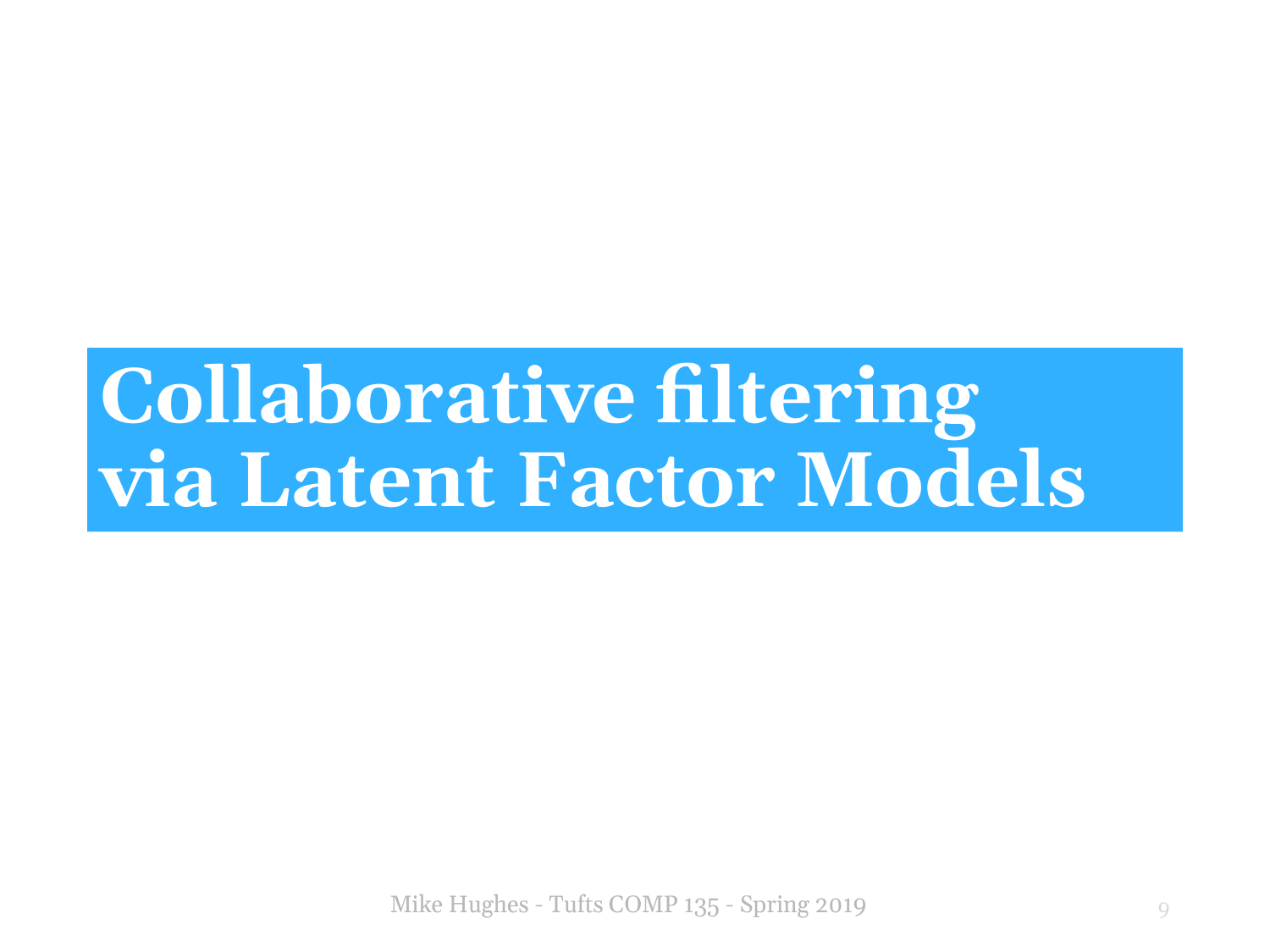

# Collaborative filtering via Latent Factor Models
Mike Hughes - Tufts COMP 135 - Spring 2019
9